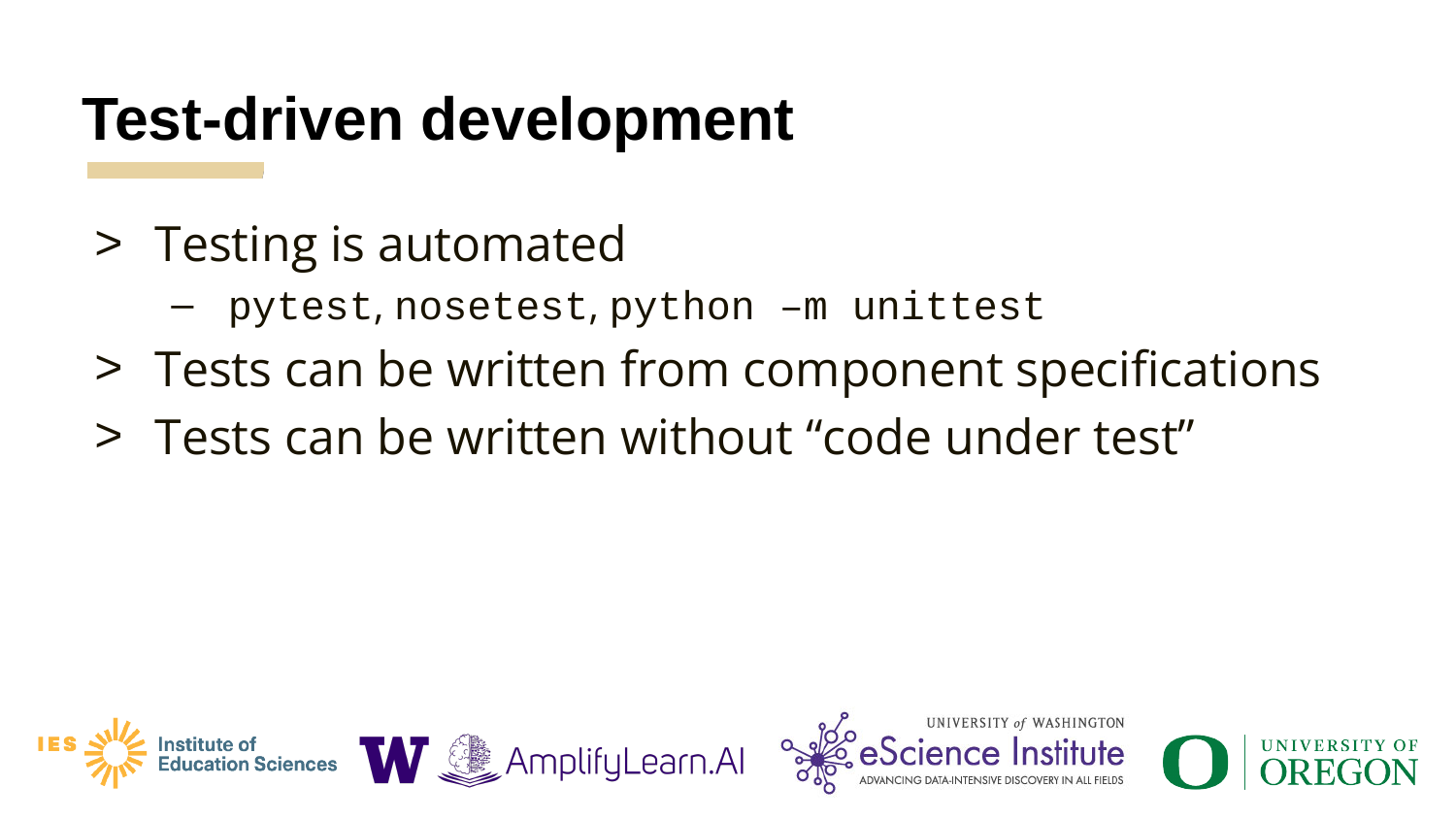

# Test-driven development
Testing is automated
pytest, nosetest, python –m unittest
Tests can be written from component specifications
Tests can be written without “code under test”